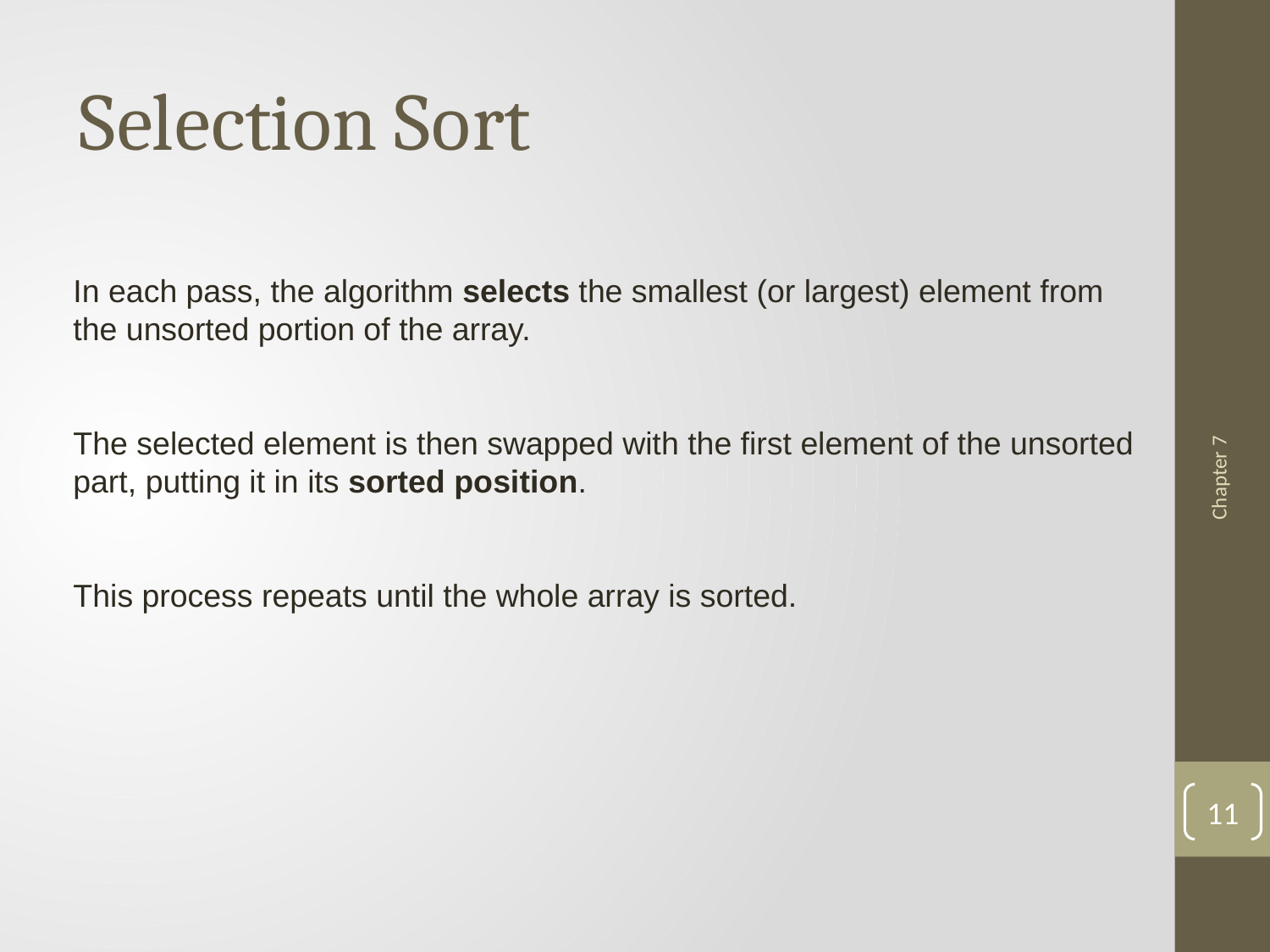

# Selection Sort
In each pass, the algorithm selects the smallest (or largest) element from
the unsorted portion of the array.

The selected element is then swapped with the first element of the unsorted
part, putting it in its sorted position.

This process repeats until the whole array is sorted.
Chapter 7
11